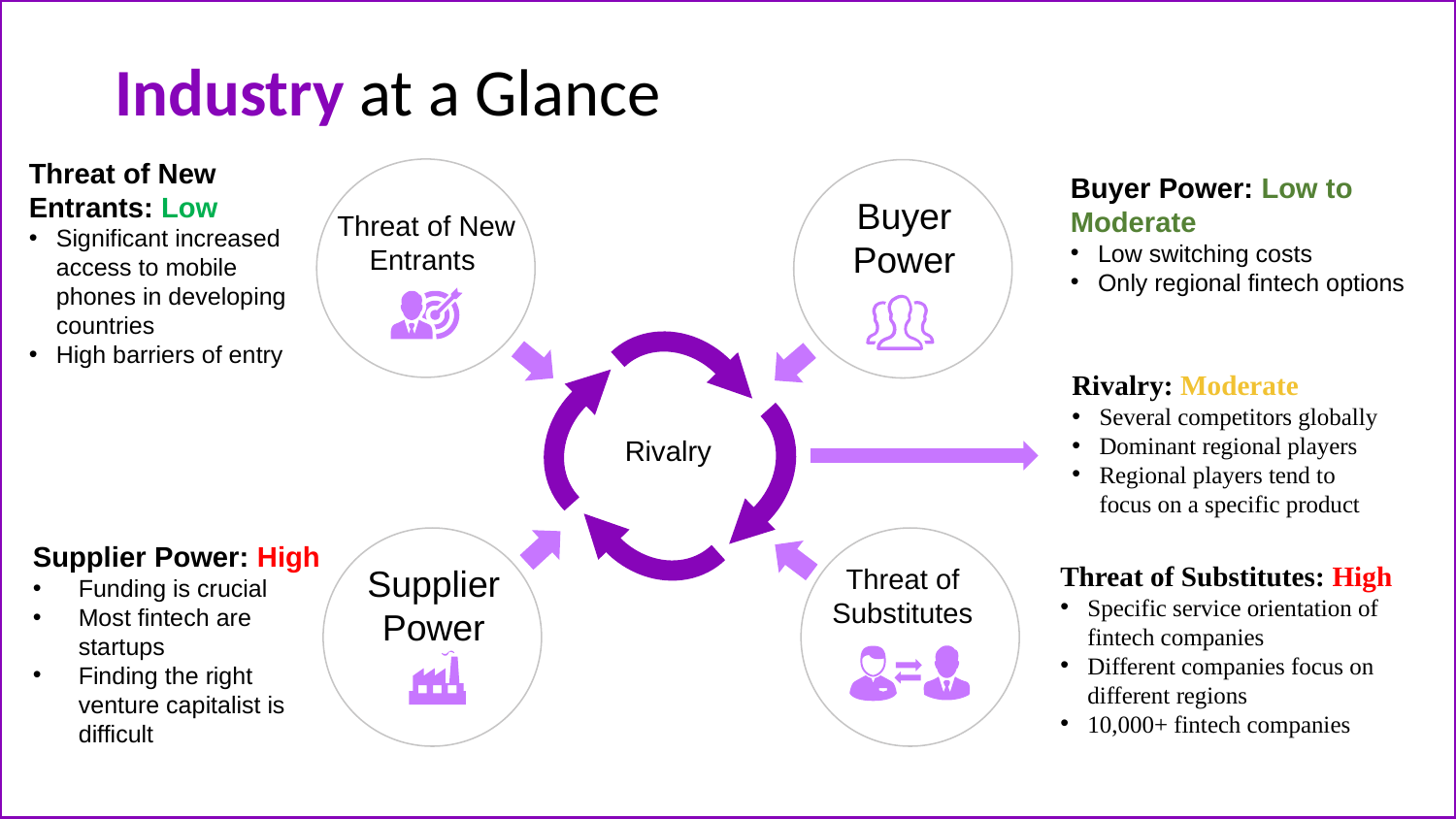

# Industry at a Glance
Threat of New Entrants: Low
Significant increased access to mobile phones in developing countries
High barriers of entry

 Threat of New Entrants

Buyer Power

Buyer Power: Low to Moderate
Low switching costs
Only regional fintech options

Rivalry: Moderate
Several competitors globally
Dominant regional players
Regional players tend to focus on a specific product
Rivalry

Supplier Power: High
Funding is crucial
Most fintech are startups
Finding the right venture capitalist is difficult

Supplier Power

Threat of Substitutes

Threat of Substitutes: High
Specific service orientation of fintech companies
Different companies focus on different regions
10,000+ fintech companies

5